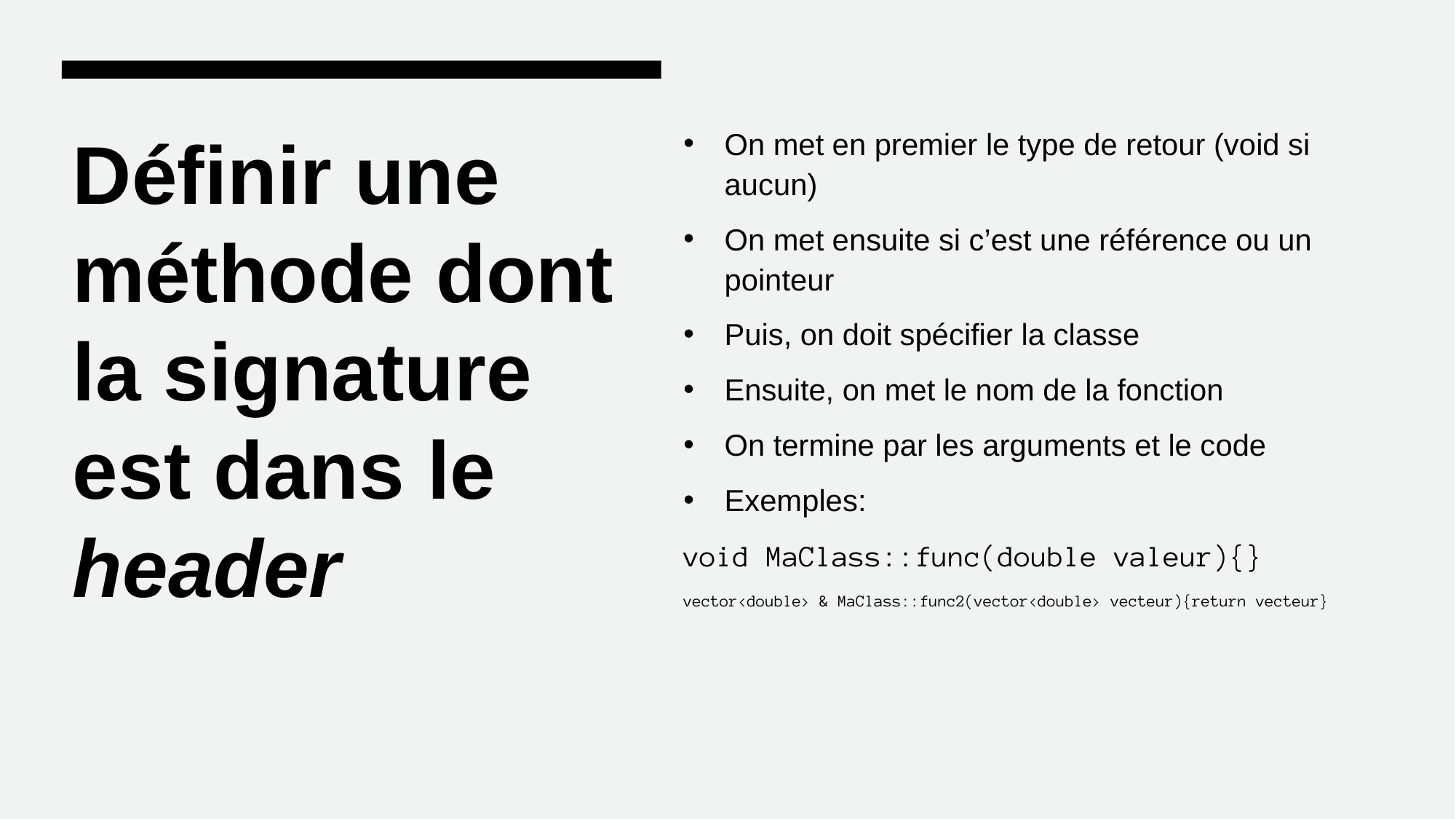

On met en premier le type de retour (void si aucun)
On met ensuite si c’est une référence ou un pointeur
Puis, on doit spécifier la classe
Ensuite, on met le nom de la fonction
On termine par les arguments et le code
Exemples:
void MaClass::func(double valeur){}
vector<double> & MaClass::func2(vector<double> vecteur){return vecteur}
# Définir une méthode dont la signature est dans le header